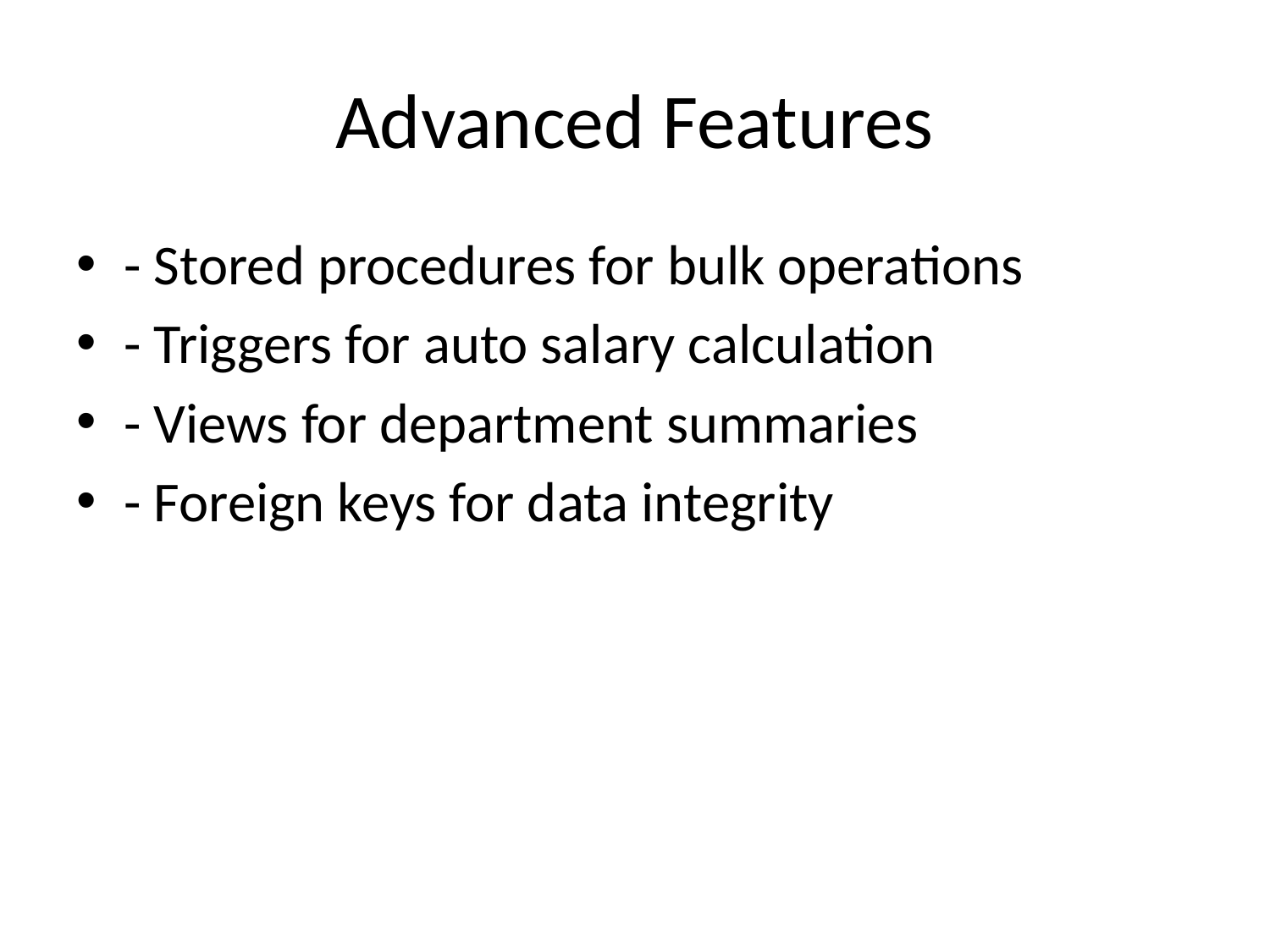

# Advanced Features
- Stored procedures for bulk operations
- Triggers for auto salary calculation
- Views for department summaries
- Foreign keys for data integrity